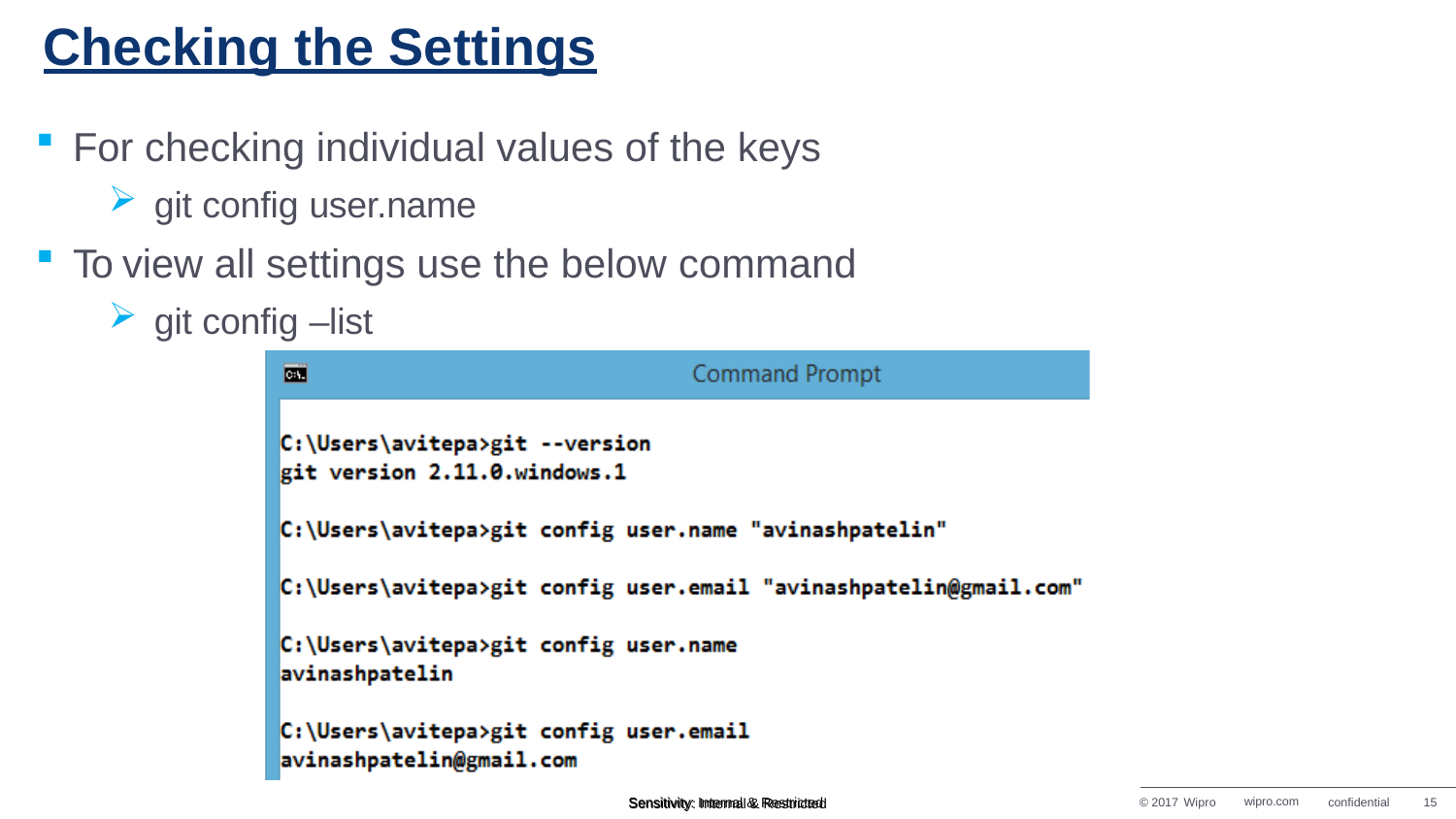

# Checking the Settings
For checking individual values of the keys
git config user.name
To view all settings use the below command
git config –list

© 2017 Wipro
wipro.com
confidential
15
Sensitivity: Internal & Restricted